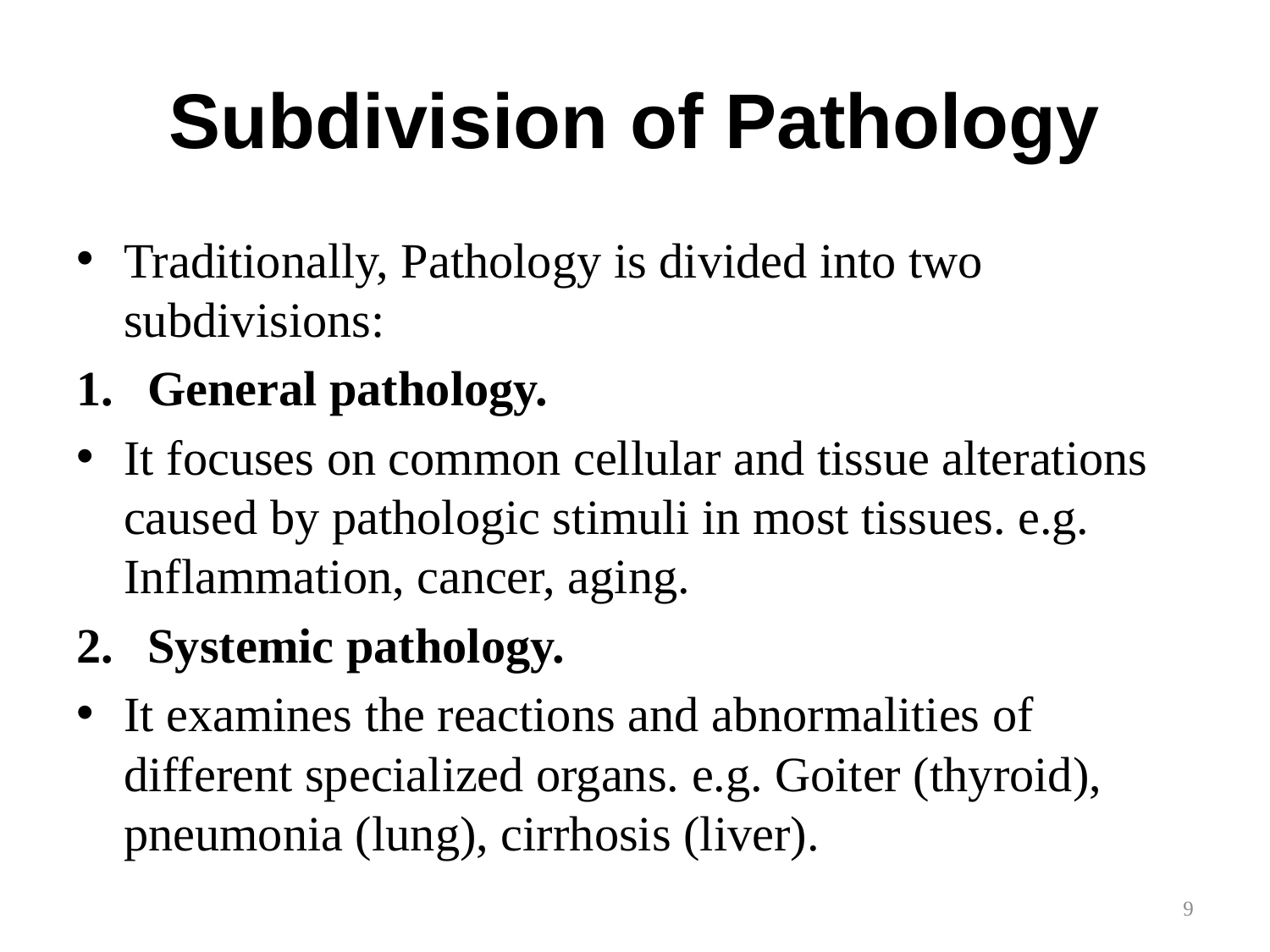

# Subdivision of Pathology
Traditionally, Pathology is divided into two subdivisions:
General pathology.
It focuses on common cellular and tissue alterations caused by pathologic stimuli in most tissues. e.g. Inflammation, cancer, aging.
Systemic pathology.
It examines the reactions and abnormalities of different specialized organs. e.g. Goiter (thyroid), pneumonia (lung), cirrhosis (liver).

9